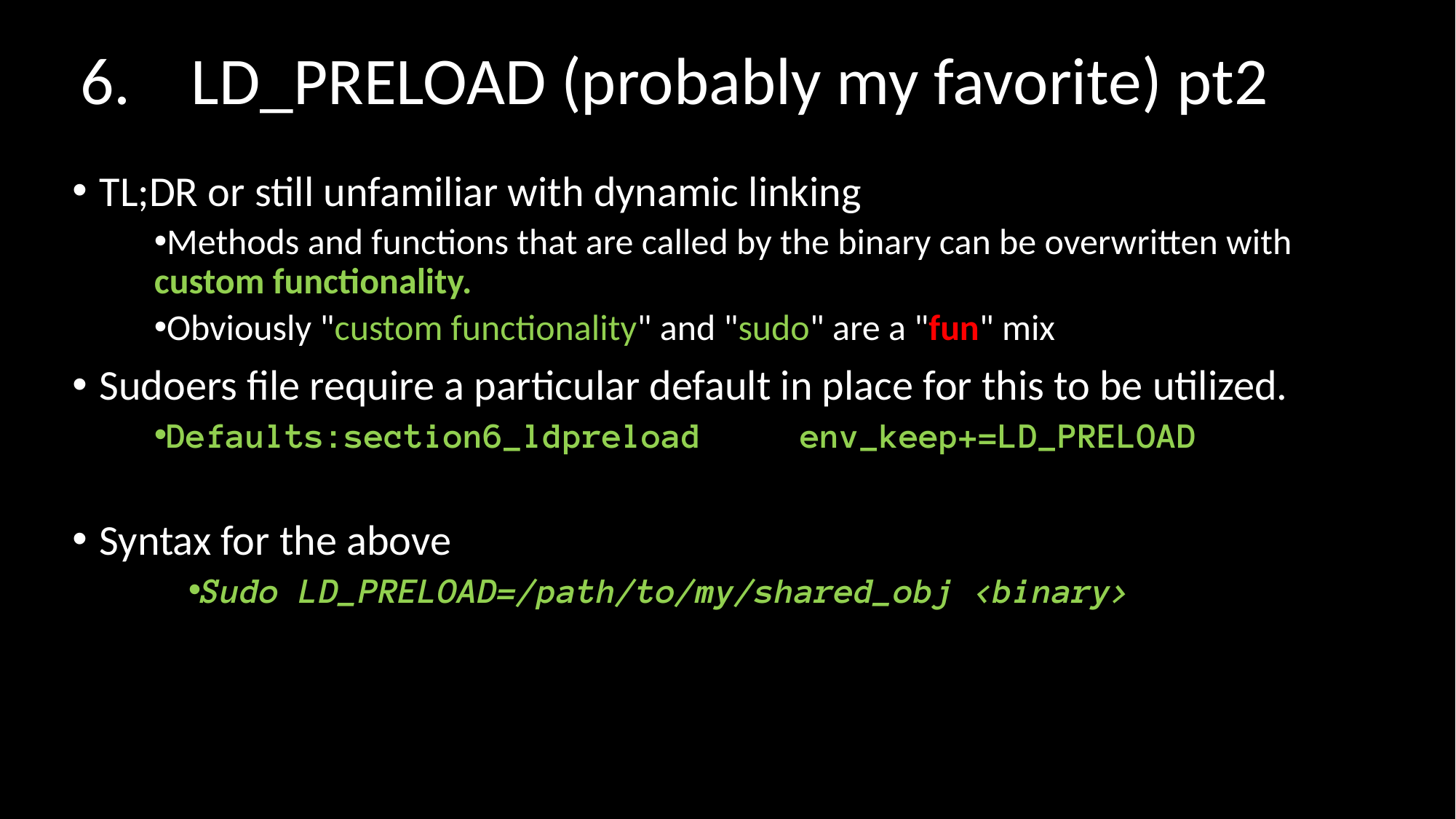

# 6.    LD_PRELOAD (probably my favorite) pt2
TL;DR or still unfamiliar with dynamic linking
Methods and functions that are called by the binary can be overwritten with custom functionality.
Obviously "custom functionality" and "sudo" are a "fun" mix
Sudoers file require a particular default in place for this to be utilized.
Defaults:section6_ldpreload     env_keep+=LD_PRELOAD

Syntax for the above
Sudo LD_PRELOAD=/path/to/my/shared_obj <binary>